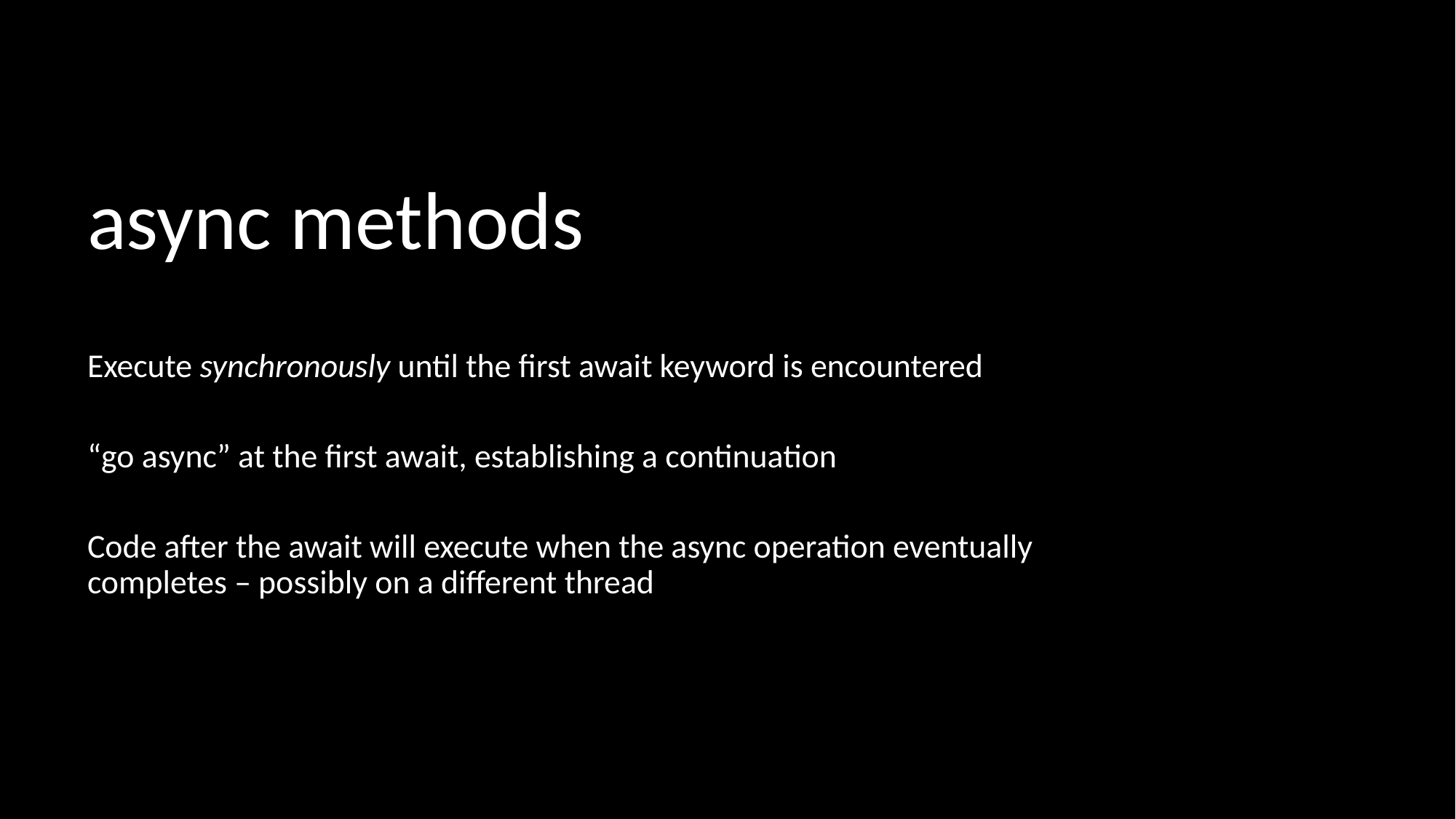

# async methods
Execute synchronously until the first await keyword is encountered

“go async” at the first await, establishing a continuation

Code after the await will execute when the async operation eventually completes – possibly on a different thread